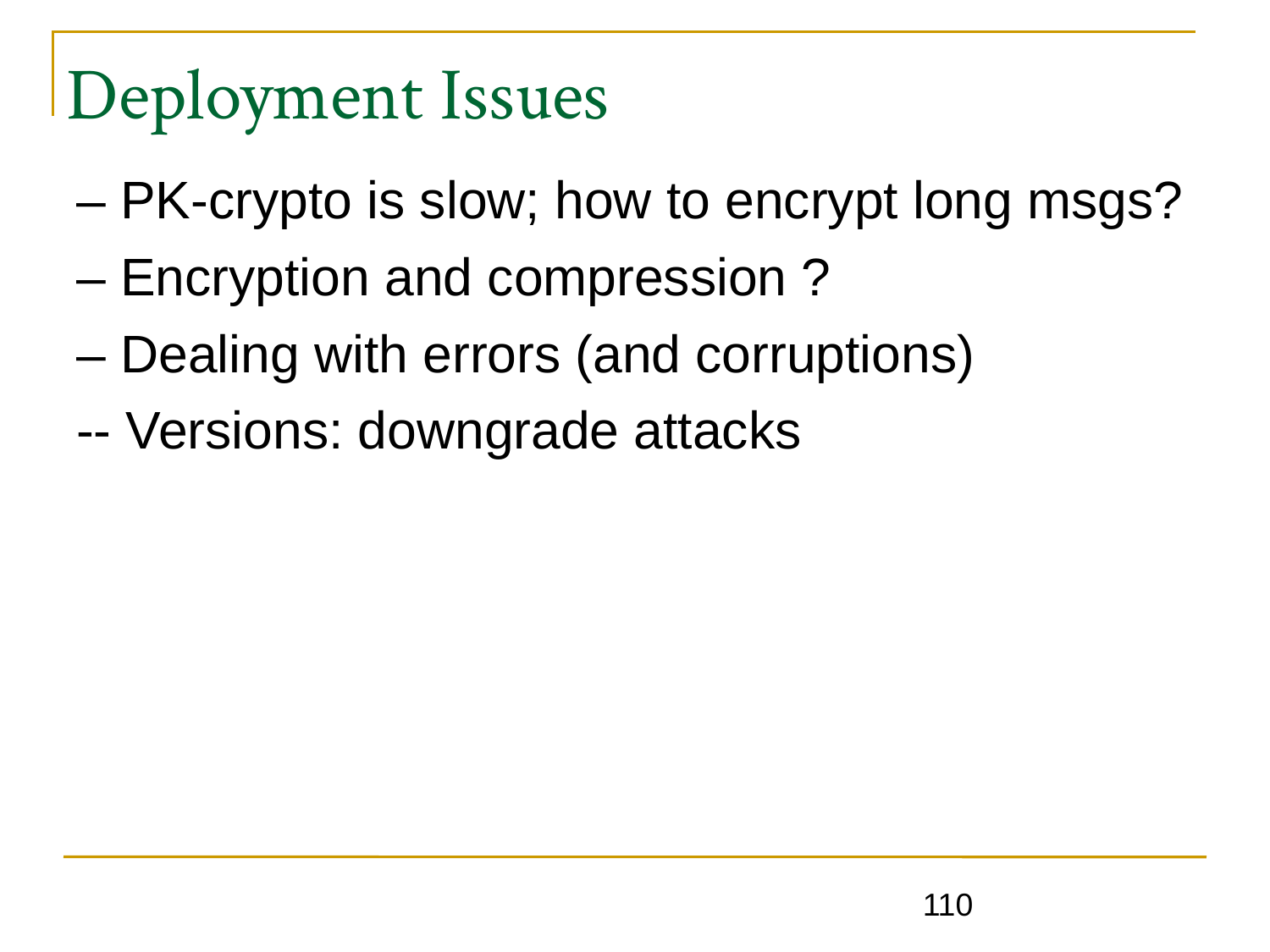

Deployment Issues
– PK-crypto is slow; how to encrypt long msgs?
– Encryption and compression ?
– Dealing with errors (and corruptions)
-- Versions: downgrade attacks

110